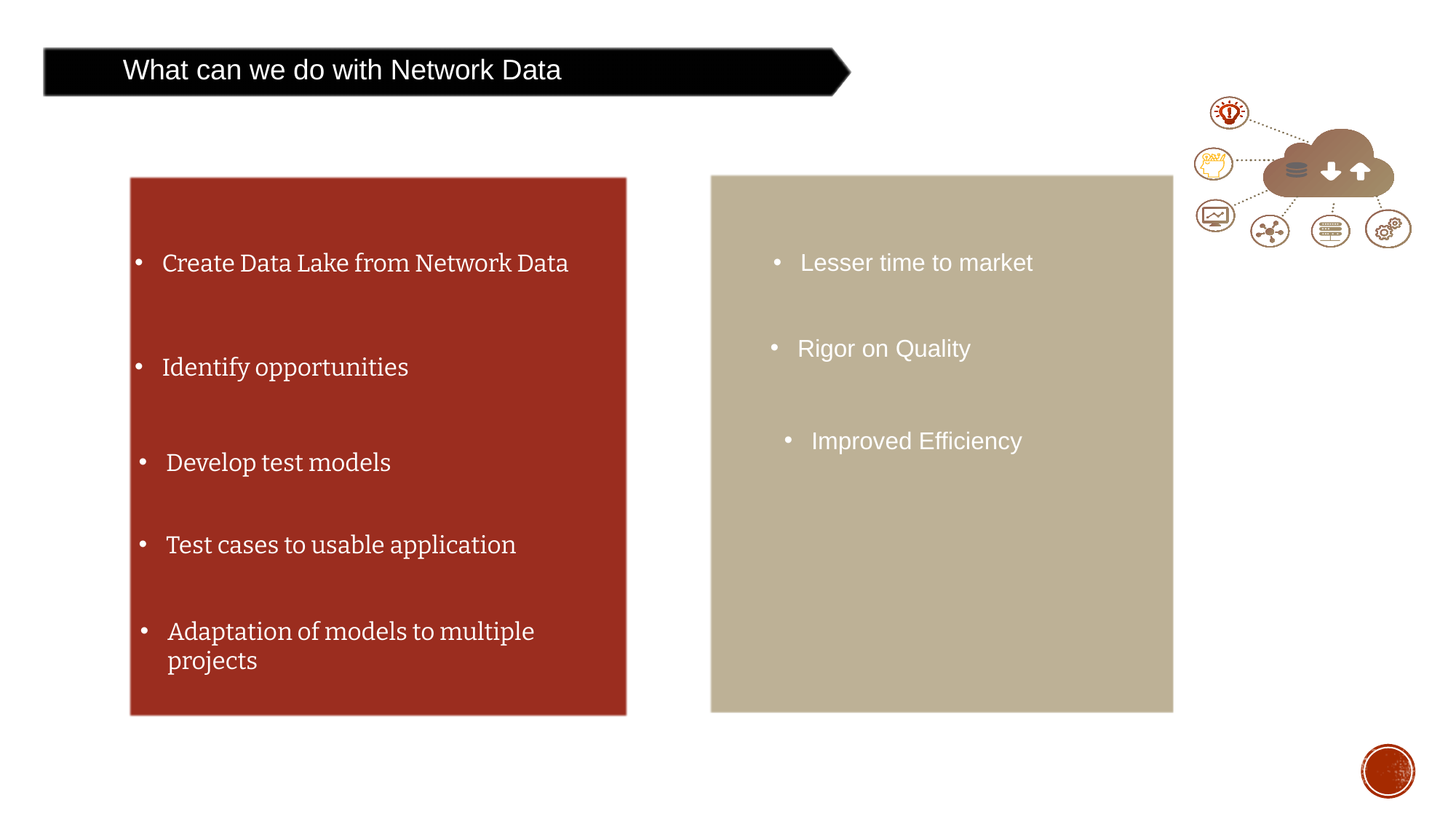

What can we do with Network Data

Create Data Lake from Network Data
Lesser time to market
Rigor on Quality
Identify opportunities
Improved Efficiency
Develop test models
Test cases to usable application
Adaptation of models to multiple projects